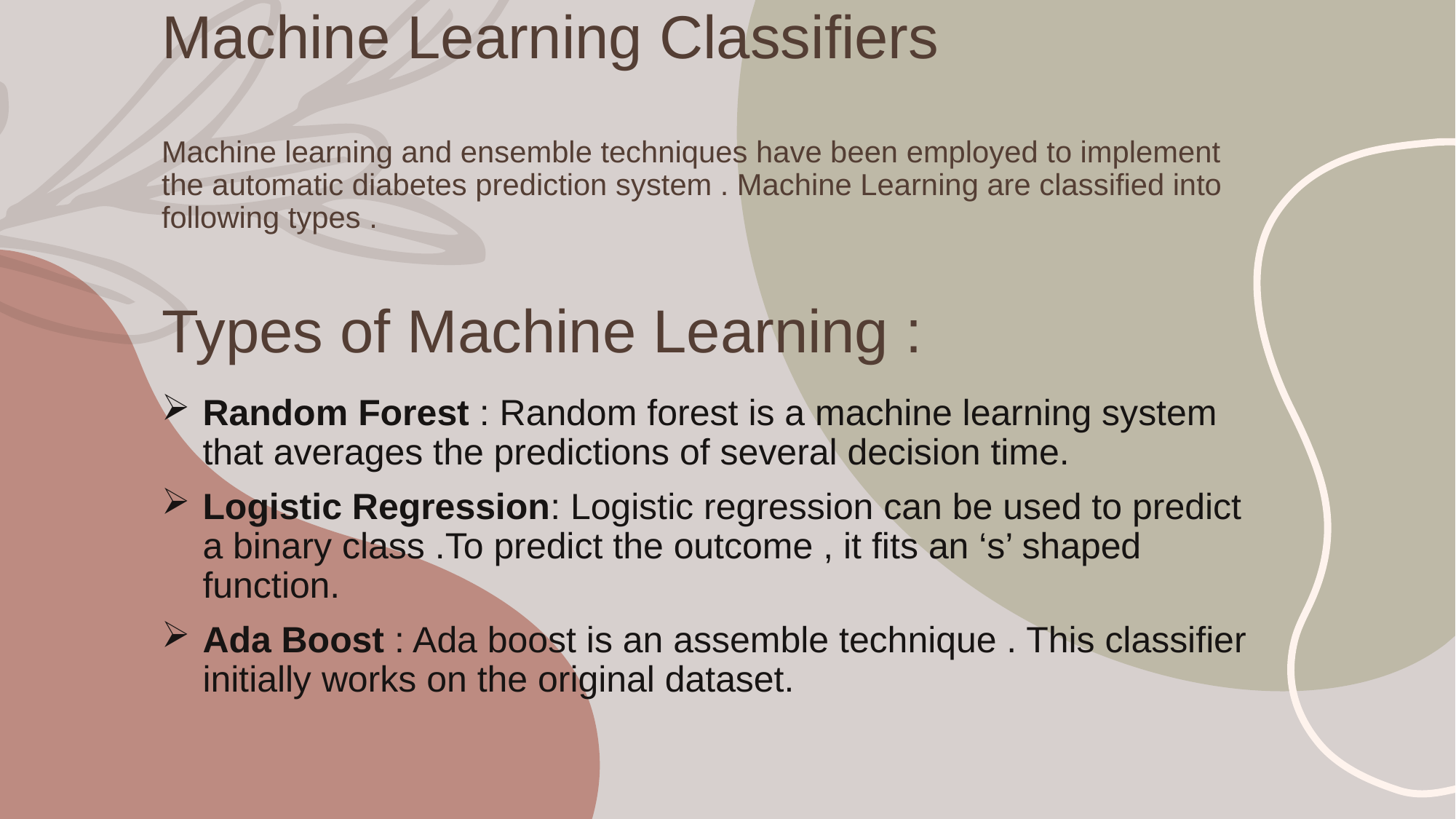

# Machine Learning Classifiers Machine learning and ensemble techniques have been employed to implement the automatic diabetes prediction system . Machine Learning are classified into following types . Types of Machine Learning :
Random Forest : Random forest is a machine learning system that averages the predictions of several decision time.
Logistic Regression: Logistic regression can be used to predict a binary class .To predict the outcome , it fits an ‘s’ shaped function.
Ada Boost : Ada boost is an assemble technique . This classifier initially works on the original dataset.